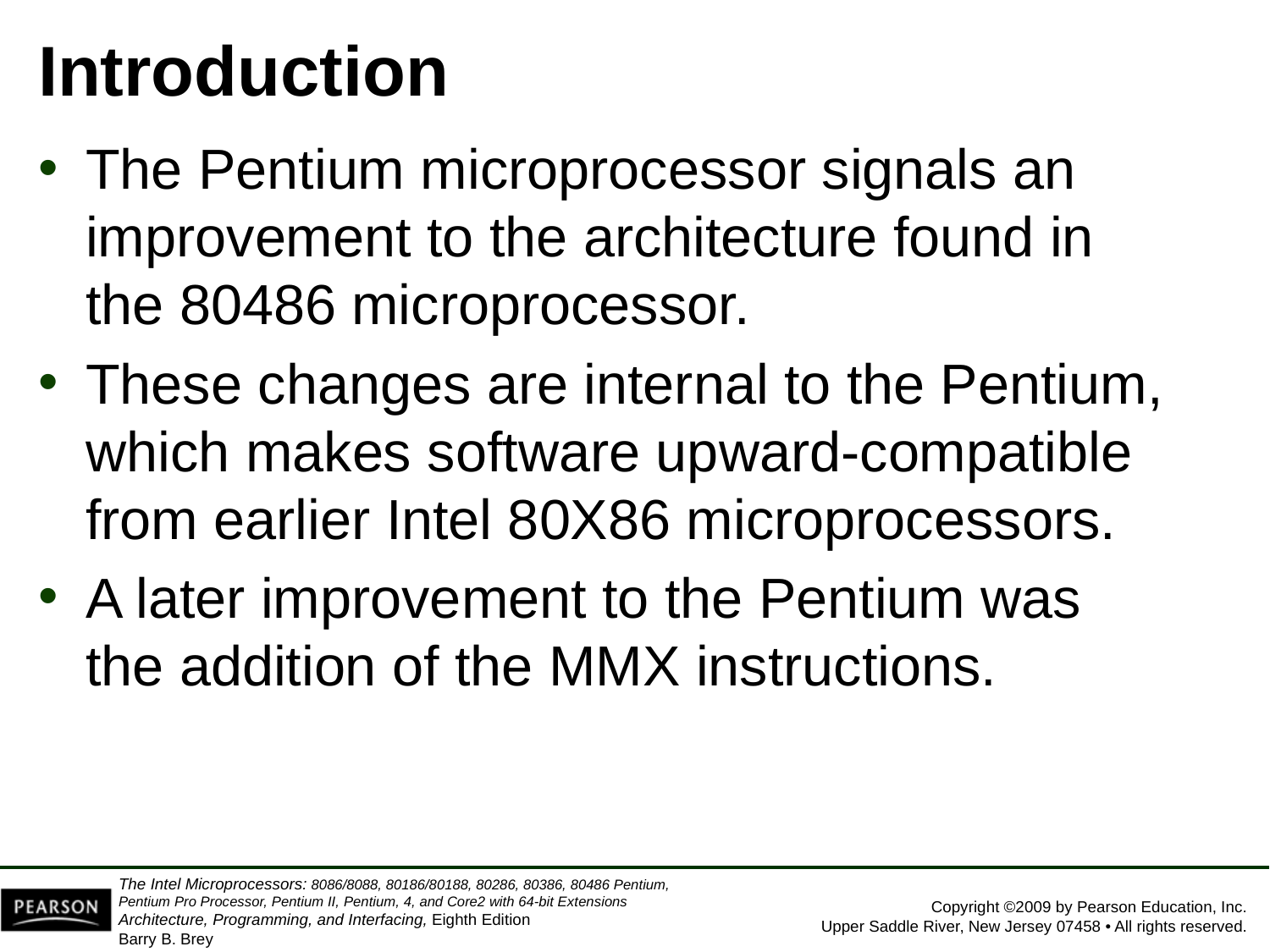

# Introduction
The Pentium microprocessor signals an improvement to the architecture found in
the 80486 microprocessor.
These changes are internal to the Pentium, which makes software upward-compatible from earlier Intel 80X86 microprocessors.
A later improvement to the Pentium was
the addition of the MMX instructions.